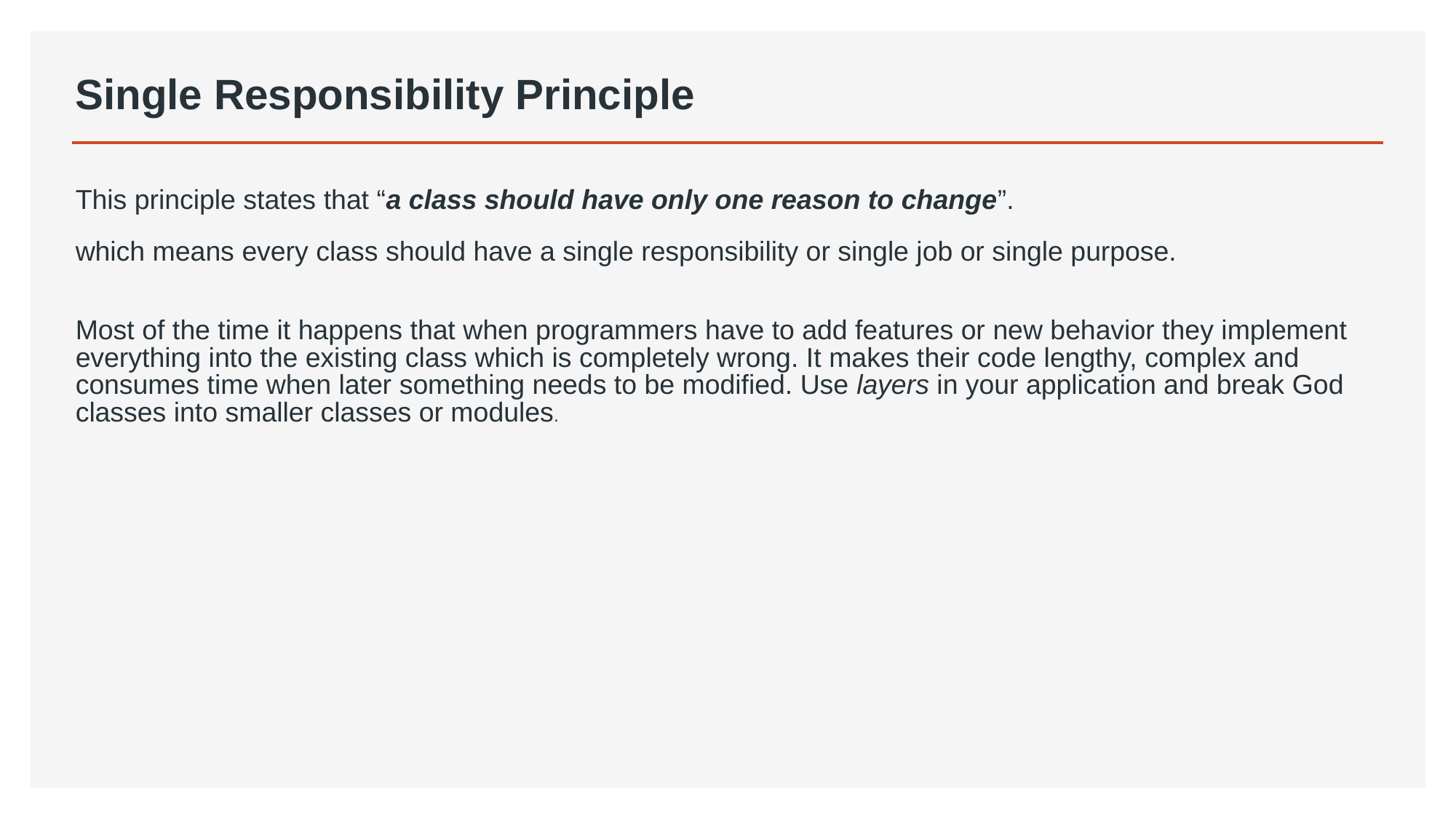

# Single Responsibility Principle
This principle states that “a class should have only one reason to change”.
which means every class should have a single responsibility or single job or single purpose.
Most of the time it happens that when programmers have to add features or new behavior they implement everything into the existing class which is completely wrong. It makes their code lengthy, complex and consumes time when later something needs to be modified. Use layers in your application and break God classes into smaller classes or modules.